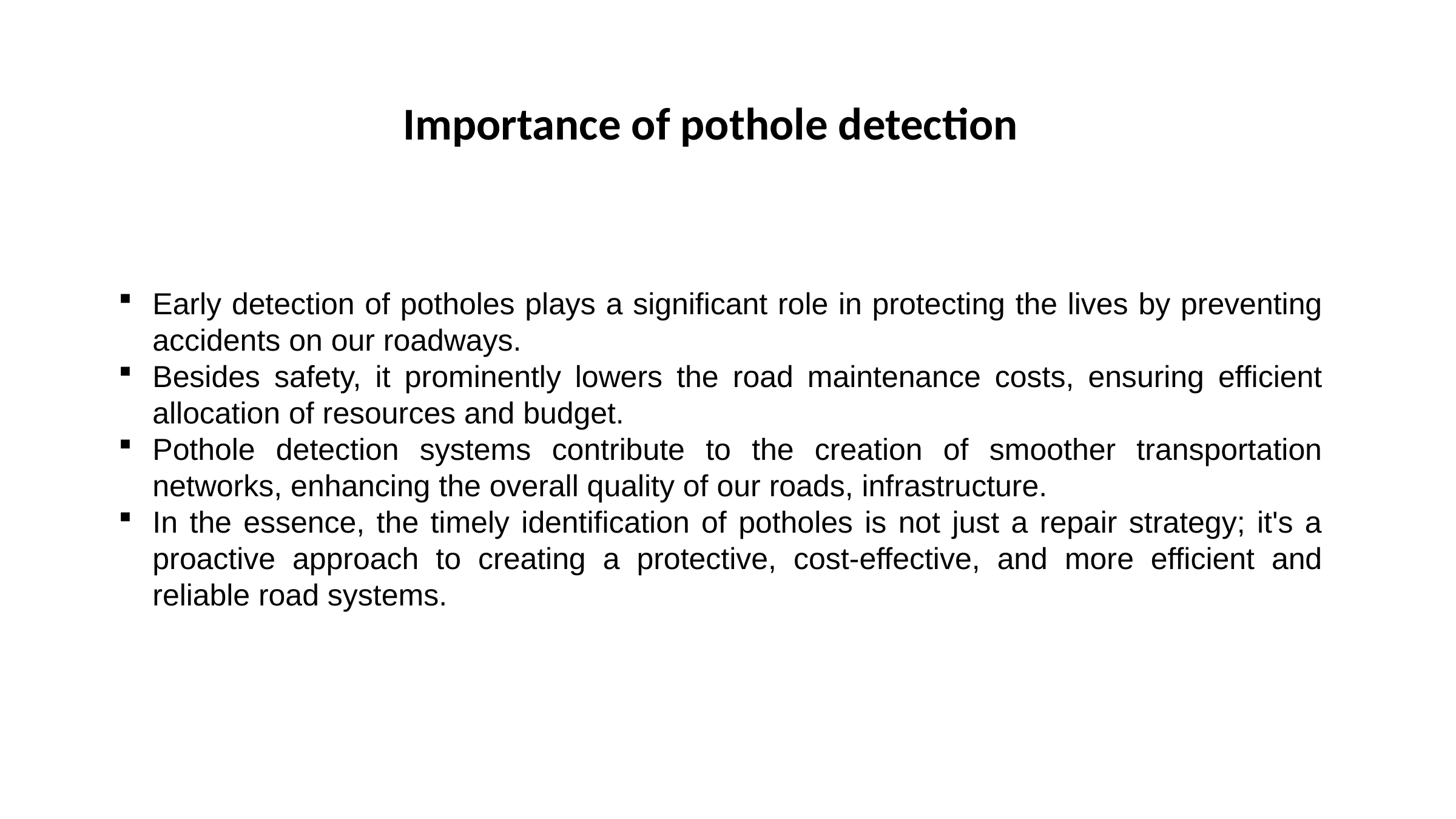

Importance of pothole detection
Early detection of potholes plays a significant role in protecting the lives by preventing accidents on our roadways.
Besides safety, it prominently lowers the road maintenance costs, ensuring efficient allocation of resources and budget.
Pothole detection systems contribute to the creation of smoother transportation networks, enhancing the overall quality of our roads, infrastructure.
In the essence, the timely identification of potholes is not just a repair strategy; it's a proactive approach to creating a protective, cost-effective, and more efficient and reliable road systems.